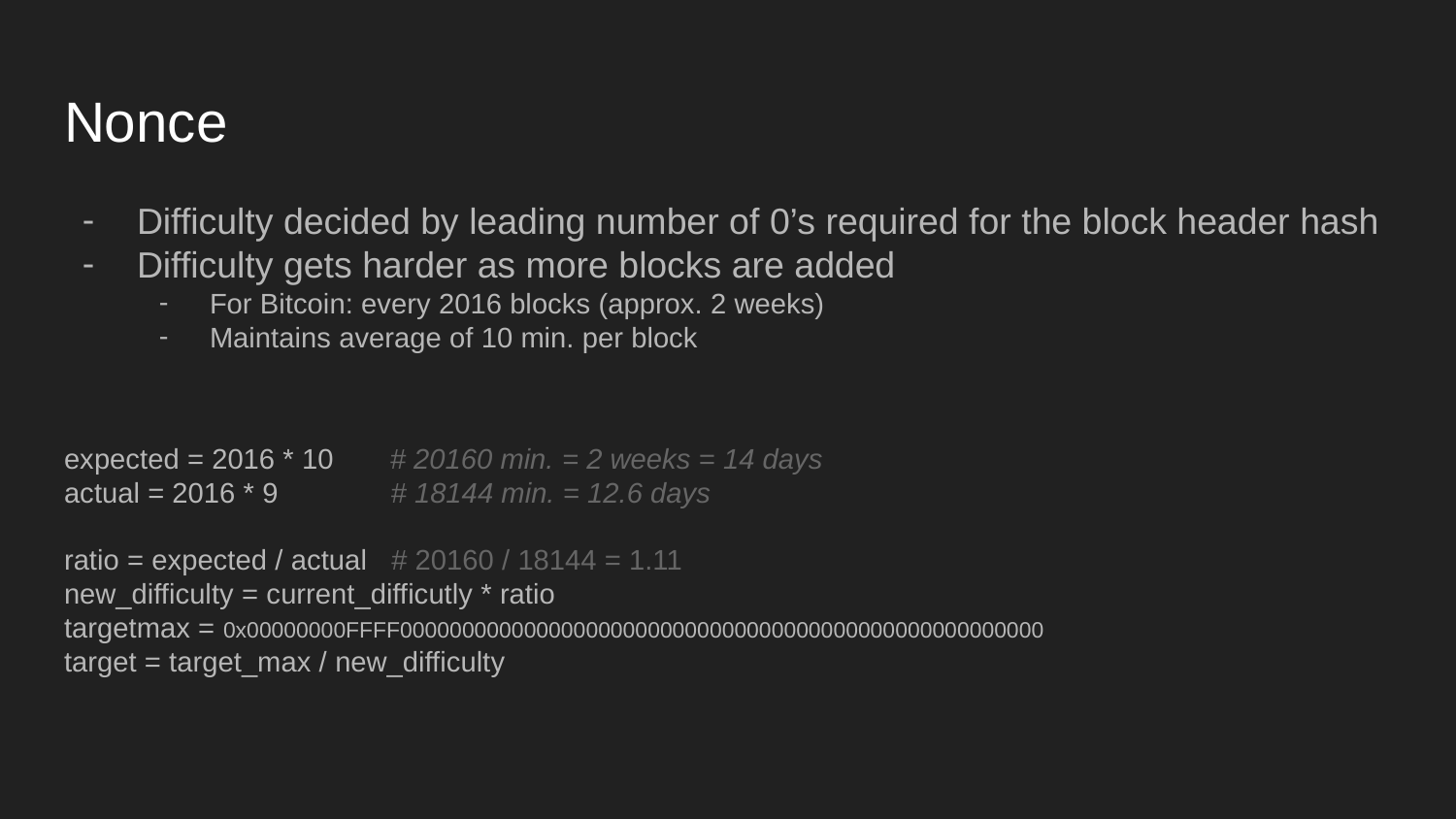

# Nonce
Difficulty decided by leading number of 0’s required for the block header hash
Difficulty gets harder as more blocks are added
For Bitcoin: every 2016 blocks (approx. 2 weeks)
Maintains average of 10 min. per block

expected = 2016 * 10       # 20160 min. = 2 weeks = 14 days
actual = 2016 * 9              # 18144 min. = 12.6 days

ratio = expected / actual   # 20160 / 18144 = 1.11
new_difficulty = current_difficutly * ratio
targetmax = 0x00000000FFFF0000000000000000000000000000000000000000000000000000
target = target_max / new_difficulty